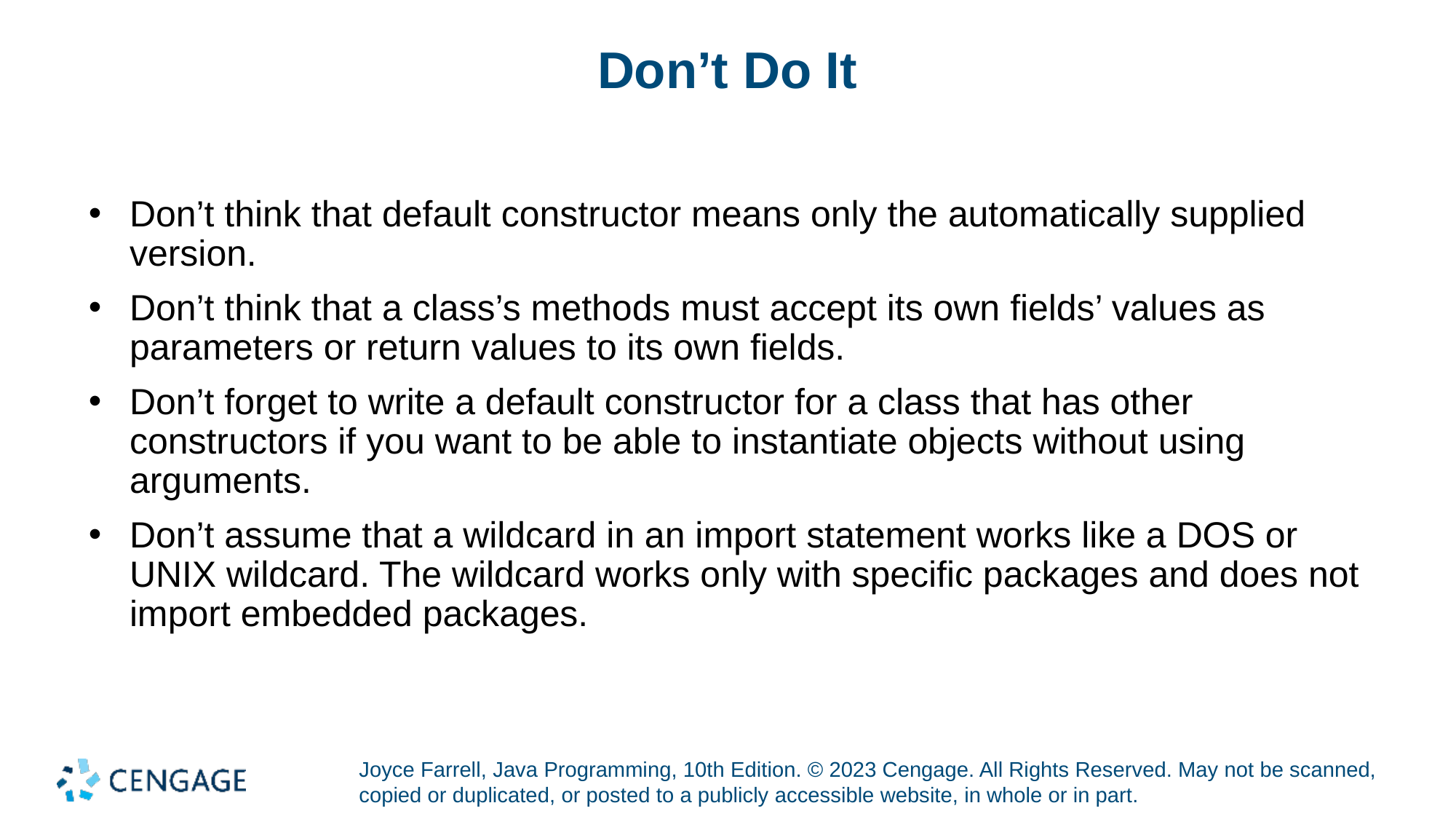

# Don’t Do It
Don’t think that default constructor means only the automatically supplied version.
Don’t think that a class’s methods must accept its own fields’ values as parameters or return values to its own fields.
Don’t forget to write a default constructor for a class that has other constructors if you want to be able to instantiate objects without using arguments.
Don’t assume that a wildcard in an import statement works like a DOS or UNIX wildcard. The wildcard works only with specific packages and does not import embedded packages.